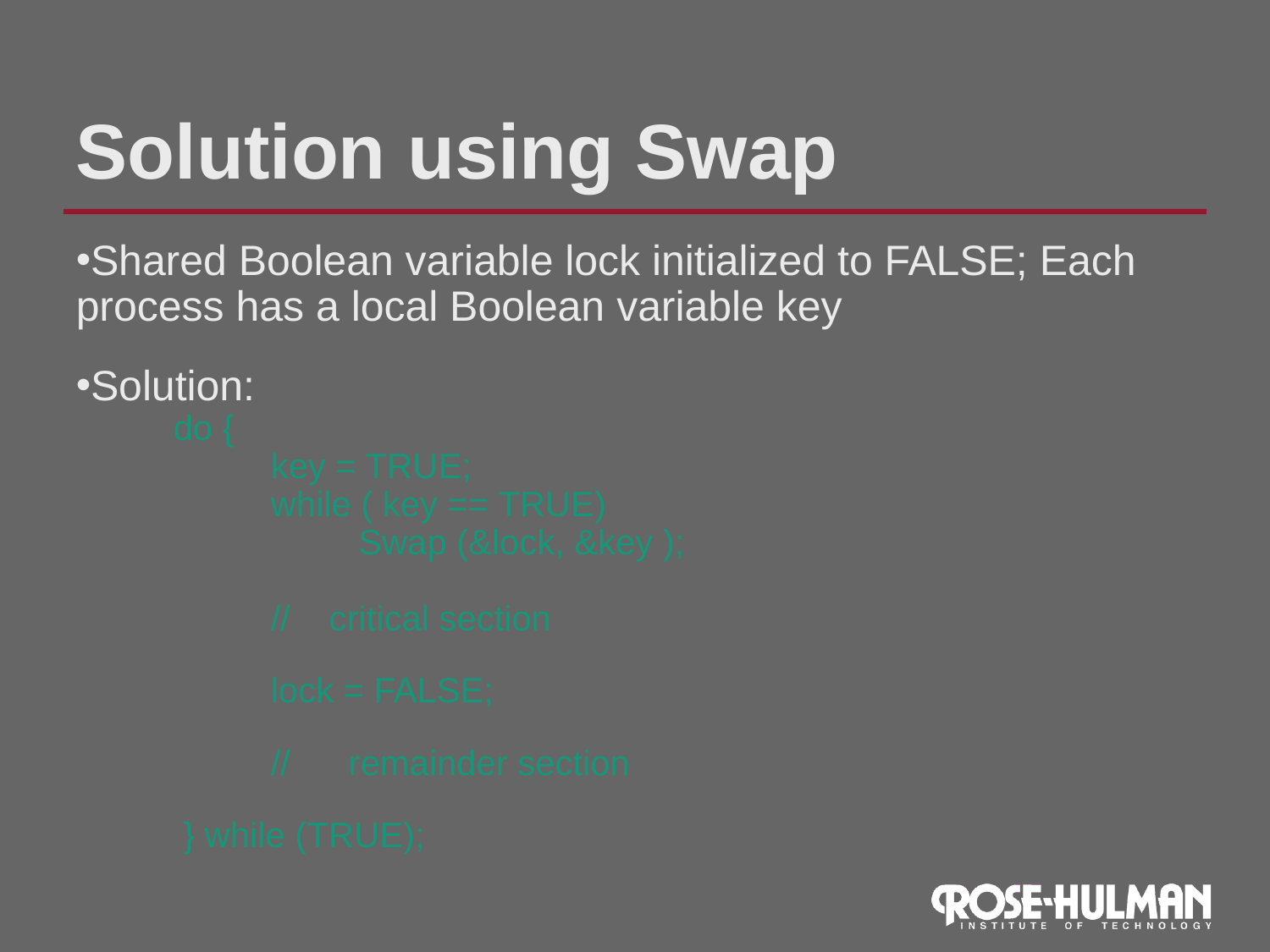

Solution using Swap
Shared Boolean variable lock initialized to FALSE; Each process has a local Boolean variable key

Solution:
          do {
                    key = TRUE;
                    while ( key == TRUE)
                             Swap (&lock, &key );

                    //    critical section

                    lock = FALSE;

                    //      remainder section

           } while (TRUE);